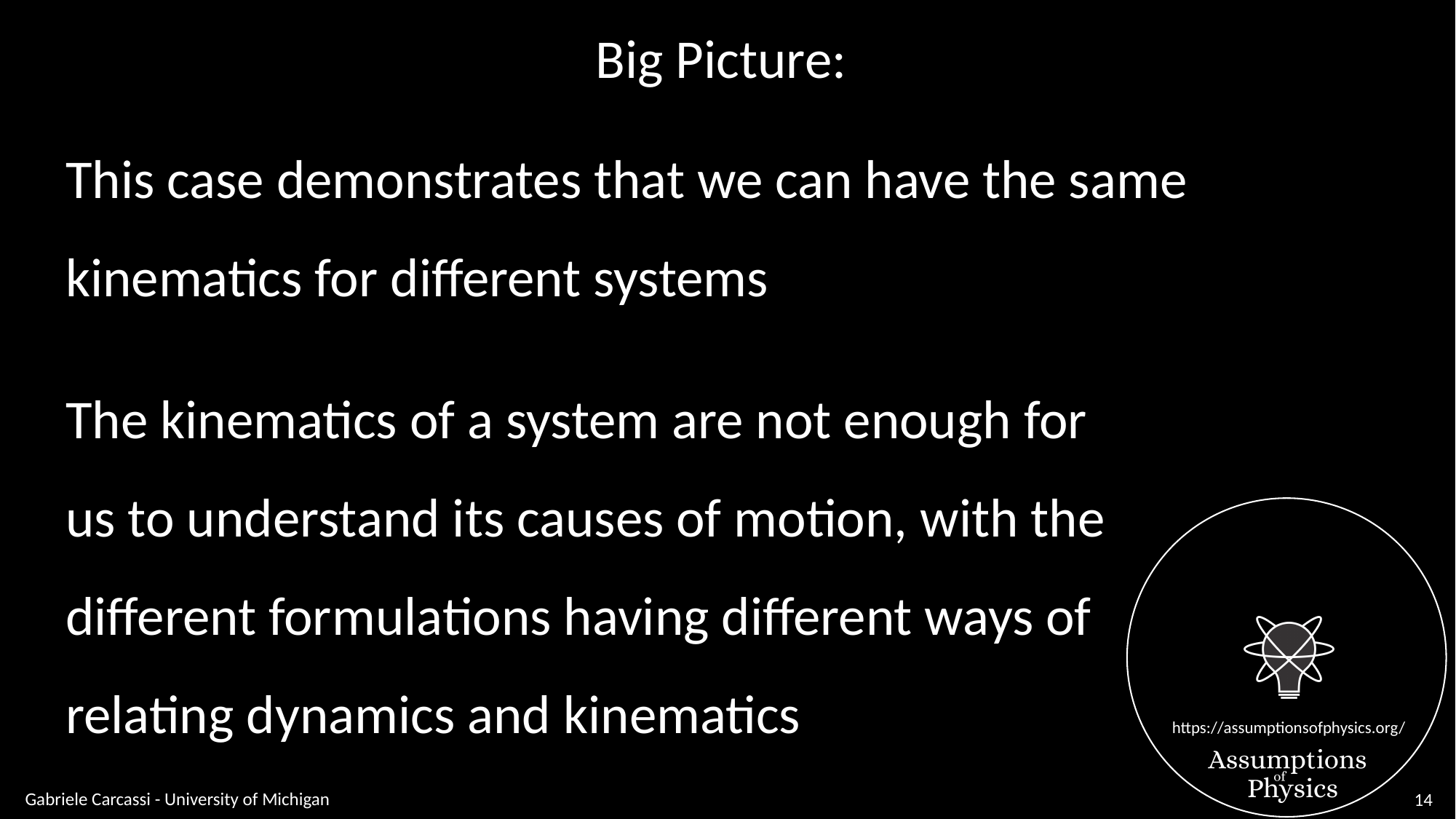

Big Picture:
This case demonstrates that we can have the same kinematics for different systems
The kinematics of a system are not enough for us to understand its causes of motion, with the different formulations having different ways of relating dynamics and kinematics
Gabriele Carcassi - University of Michigan
14